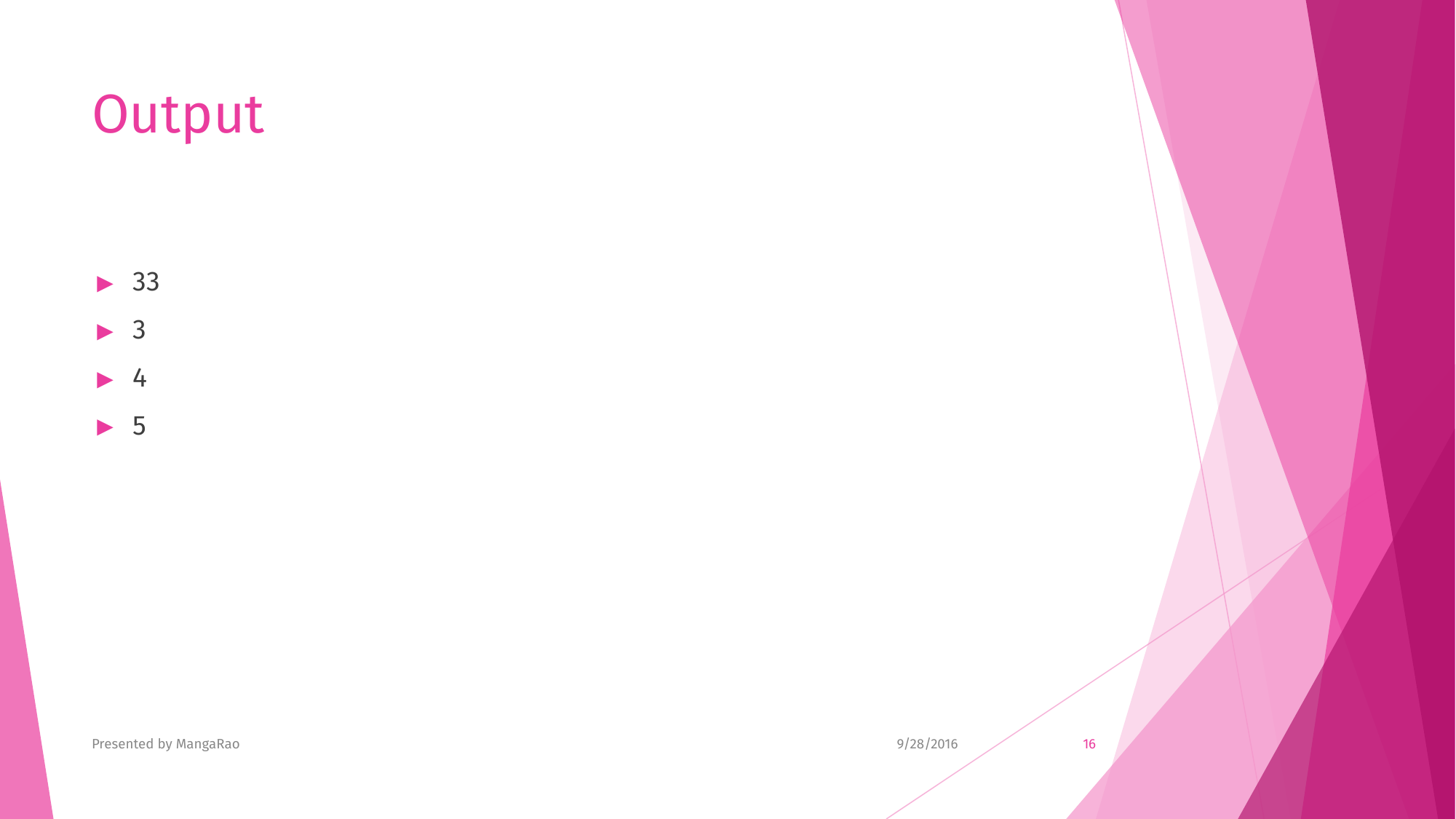

# Output
33
3
4
5
Presented by MangaRao
9/28/2016
16